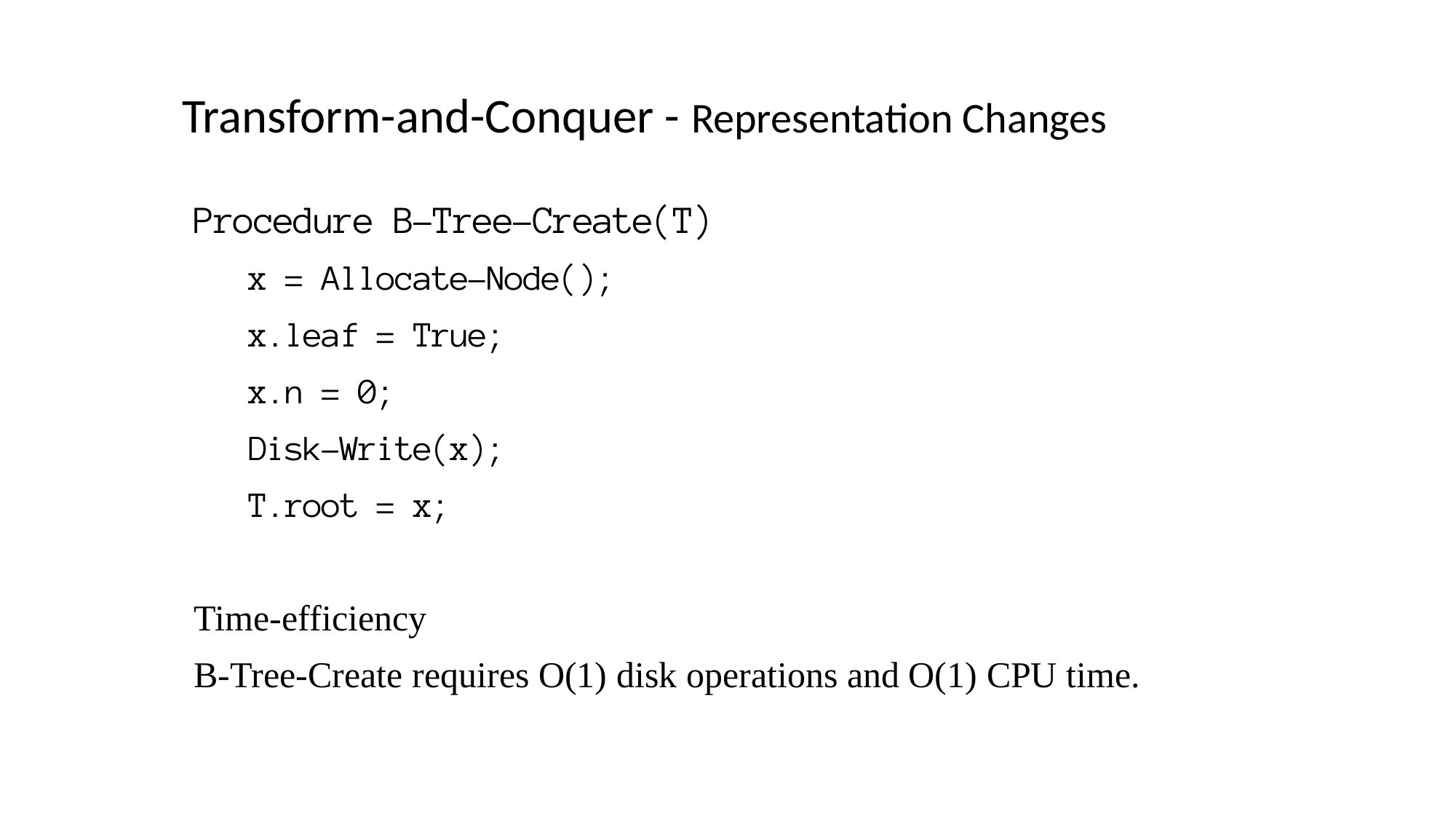

Transform-and-Conquer - Representation Changes
Procedure B-Tree-Create(T)
x = Allocate-Node();
x.leaf = True;
x.n = 0;
Disk-Write(x);
T.root = x;

Time-efficiency
B-Tree-Create requires O(1) disk operations and O(1) CPU time.